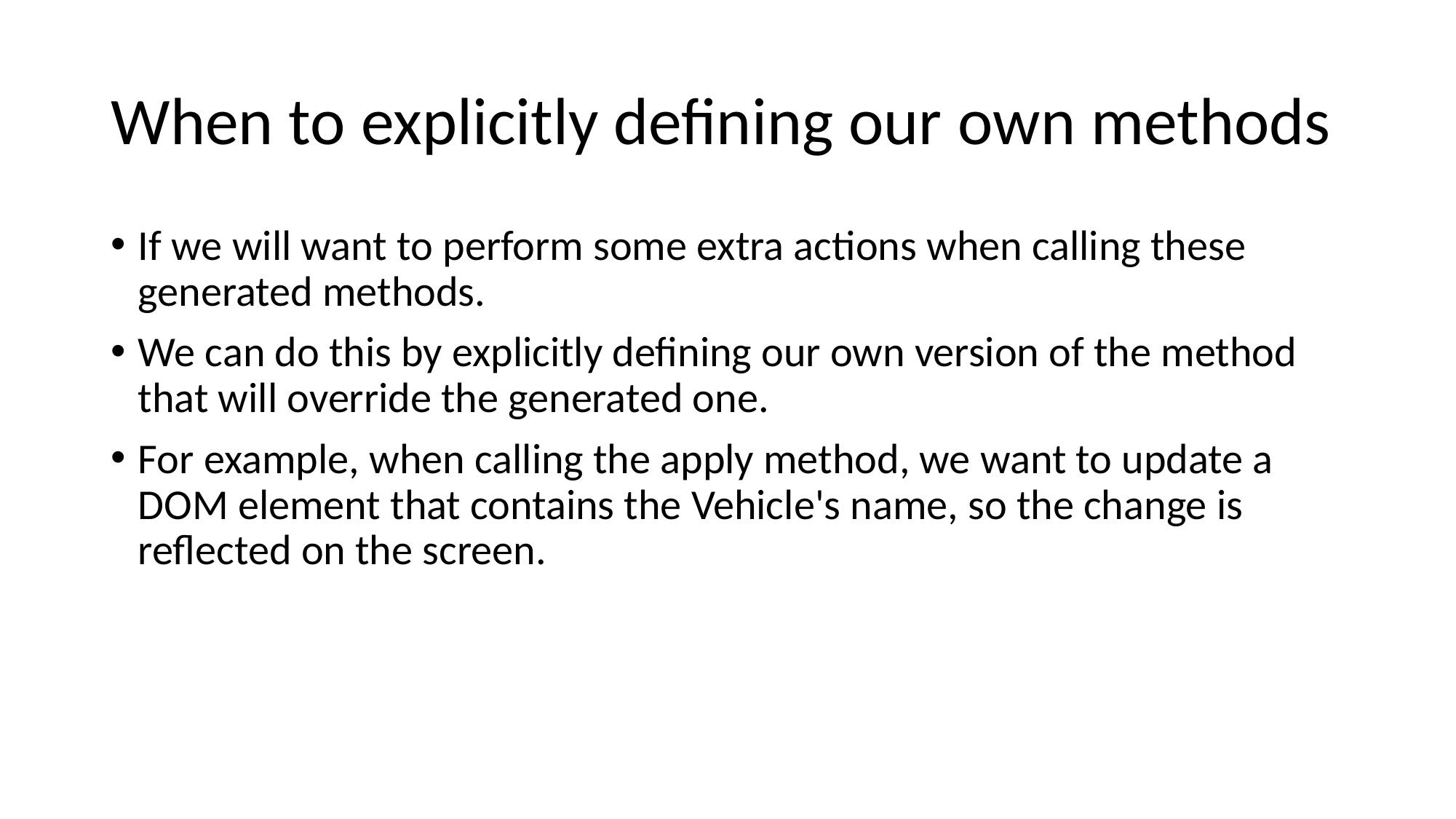

# When to explicitly defining our own methods
If we will want to perform some extra actions when calling these generated methods.
We can do this by explicitly defining our own version of the method that will override the generated one.
For example, when calling the apply method, we want to update a DOM element that contains the Vehicle's name, so the change is reflected on the screen.